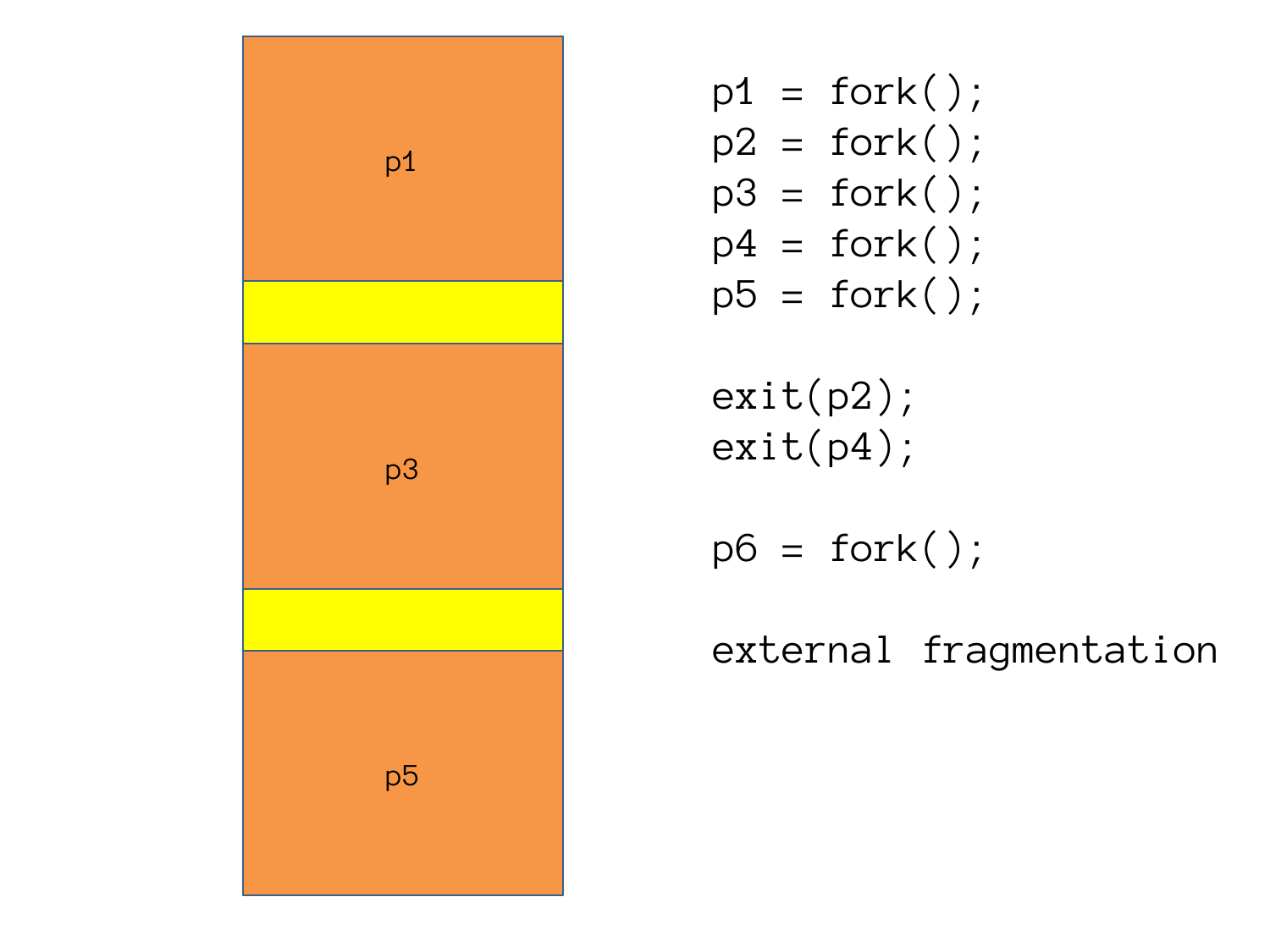

p1
p1 = fork();
p2 = fork();
p3 = fork();
p4 = fork();
p5 = fork();

exit(p2);
exit(p4);

p6 = fork();

external fragmentation
p3
p5